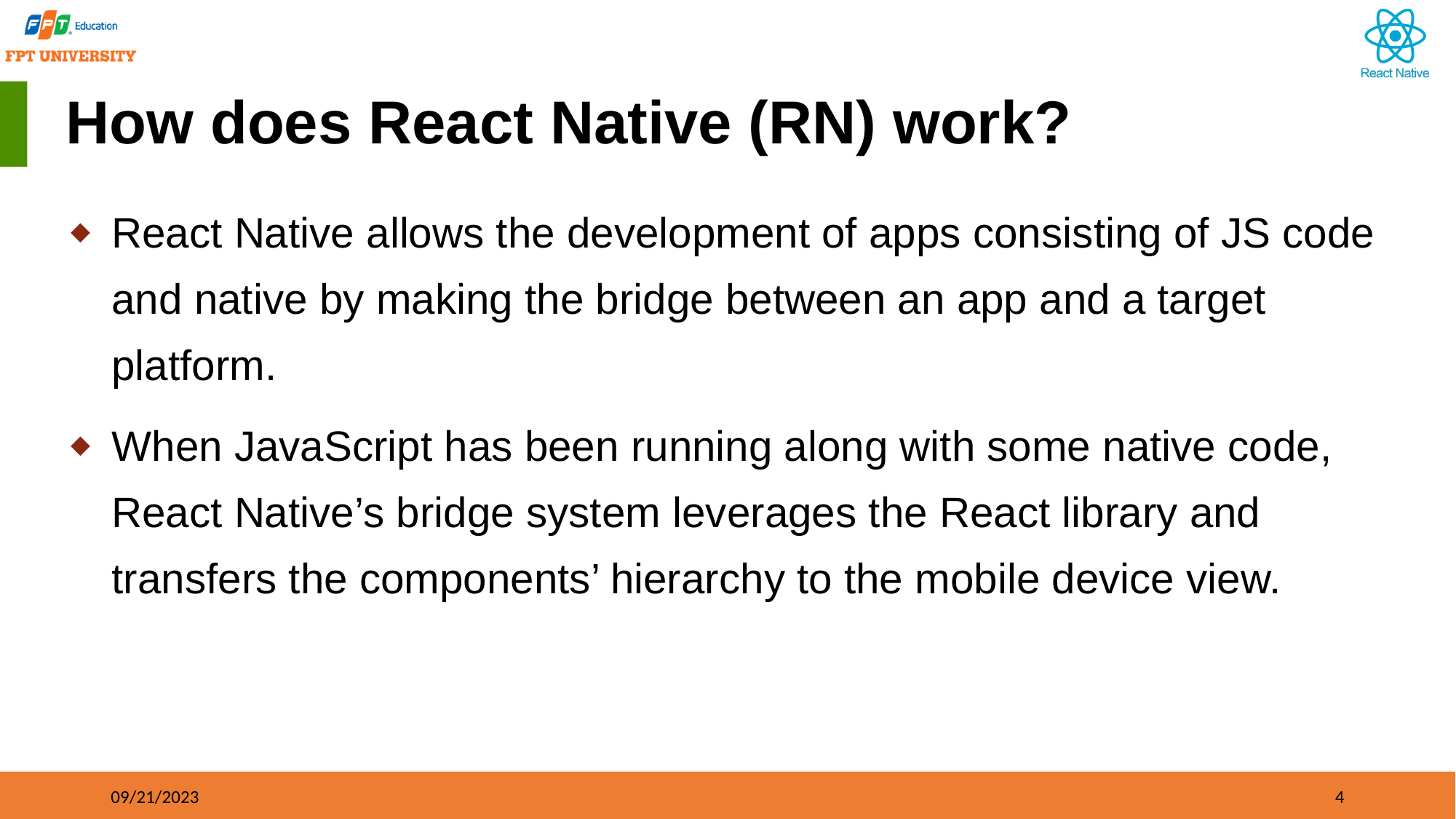

# How does React Native (RN) work?
React Native allows the development of apps consisting of JS code and native by making the bridge between an app and a target platform.
When JavaScript has been running along with some native code, React Native’s bridge system leverages the React library and transfers the components’ hierarchy to the mobile device view.
09/21/2023
4